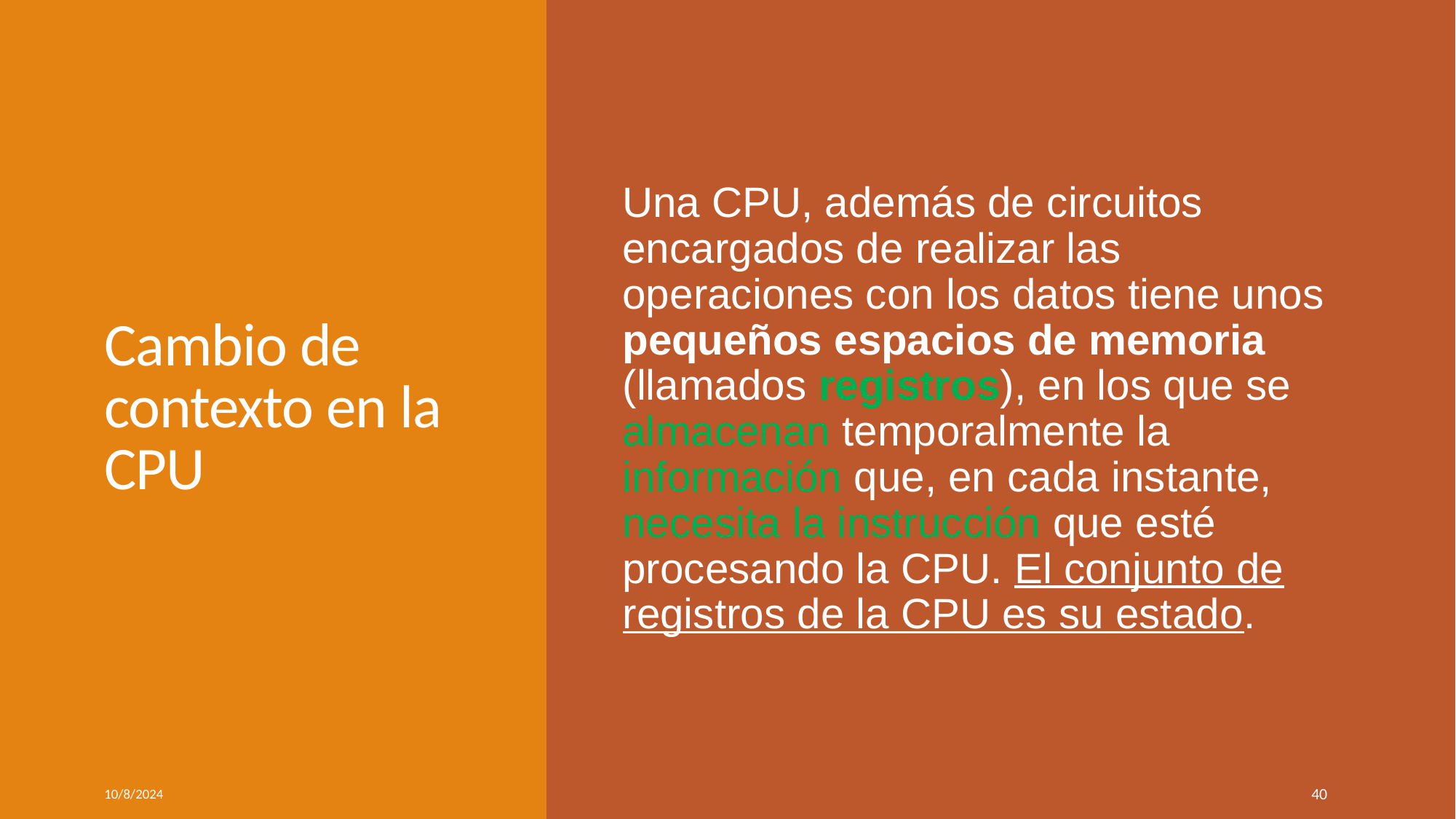

# Cambio de contexto en la CPU
Una CPU, además de circuitos encargados de realizar las operaciones con los datos tiene unos pequeños espacios de memoria (llamados registros), en los que se almacenan temporalmente la información que, en cada instante, necesita la instrucción que esté procesando la CPU. El conjunto de registros de la CPU es su estado.
10/8/2024

40